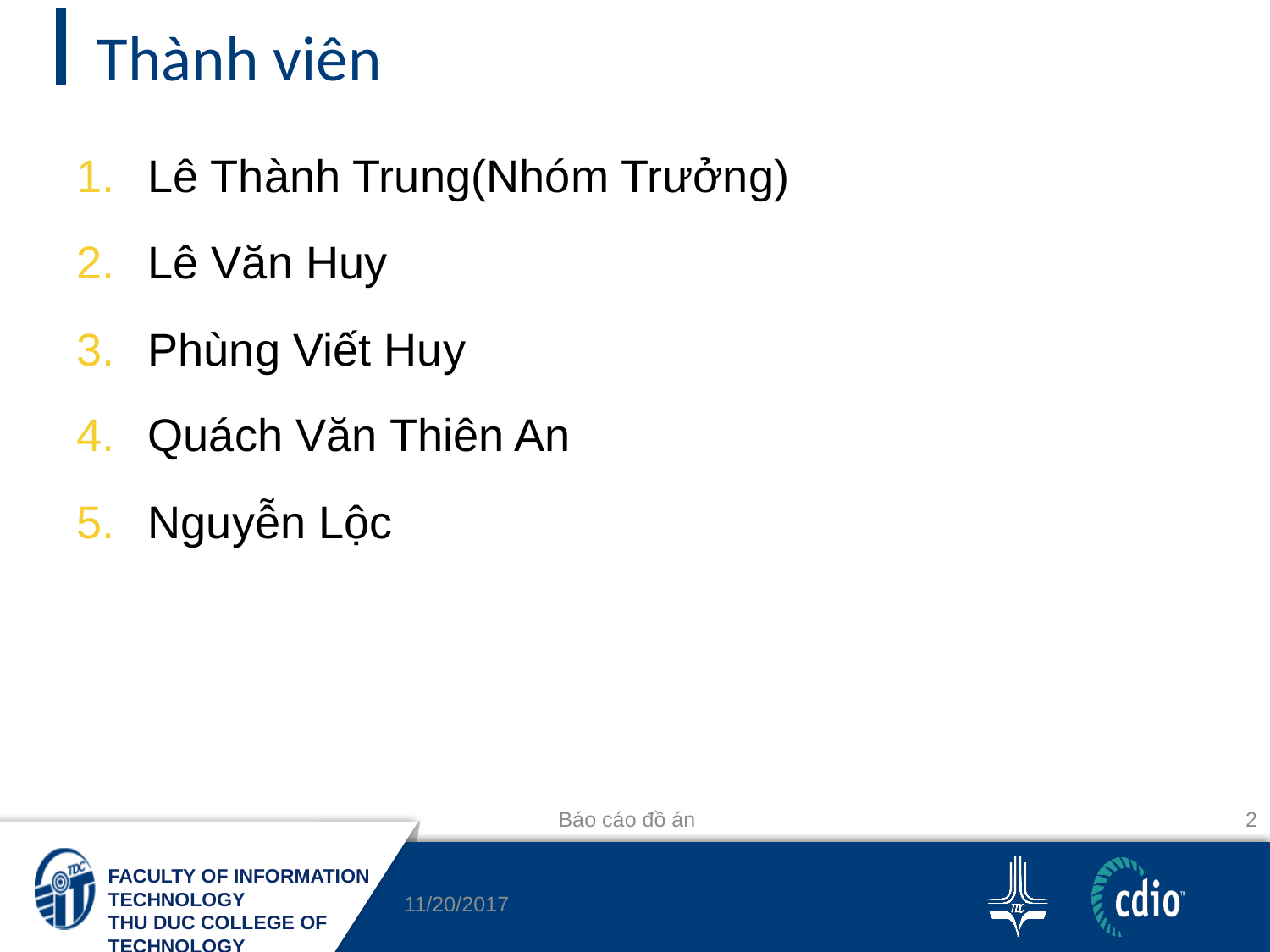

# Thành viên
Lê Thành Trung(Nhóm Trưởng)
Lê Văn Huy
Phùng Viết Huy
Quách Văn Thiên An
Nguyễn Lộc
Báo cáo đồ án
2
11/20/2017